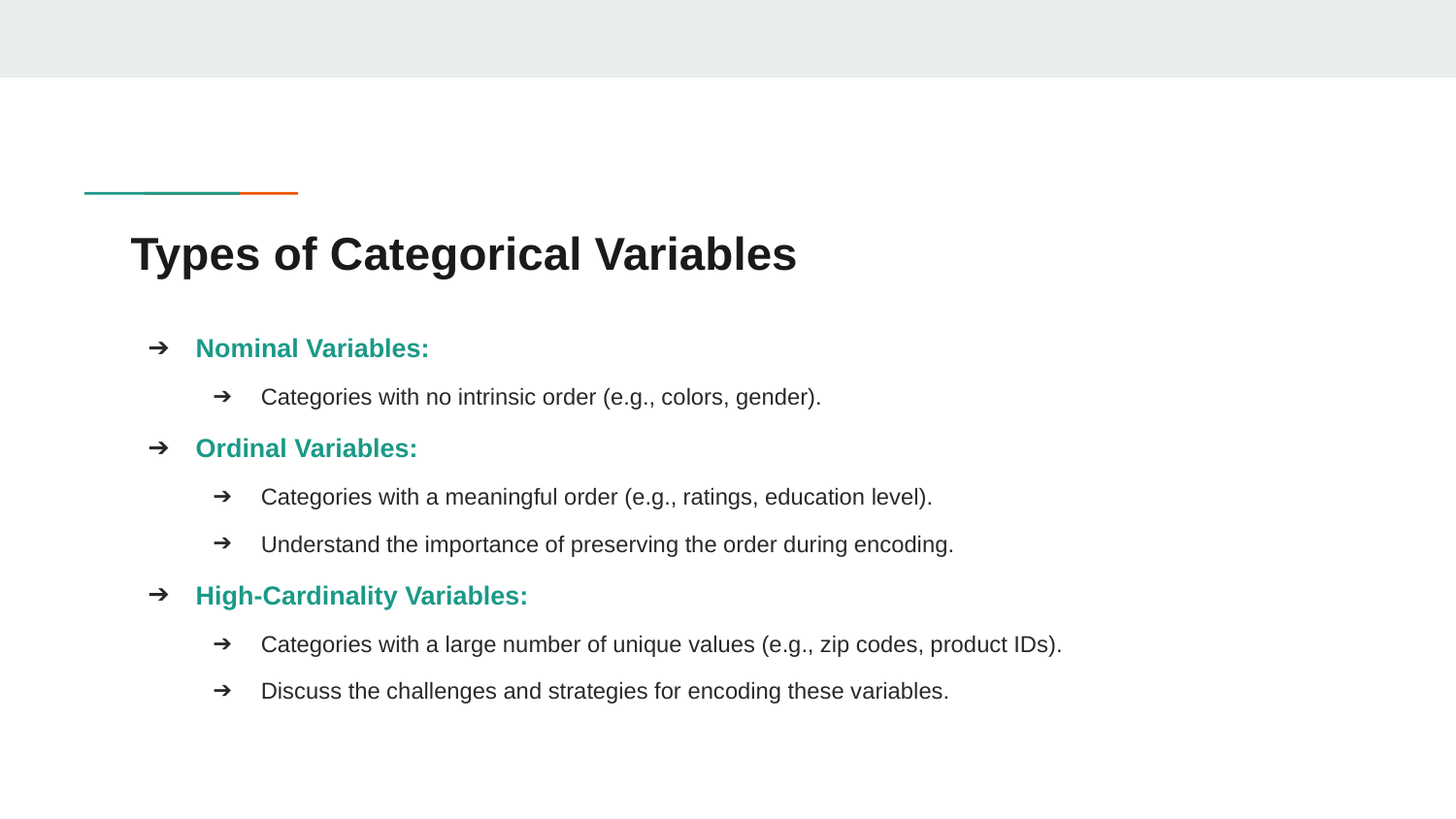

# Types of Categorical Variables
Nominal Variables:
Categories with no intrinsic order (e.g., colors, gender).
Ordinal Variables:
Categories with a meaningful order (e.g., ratings, education level).
Understand the importance of preserving the order during encoding.
High-Cardinality Variables:
Categories with a large number of unique values (e.g., zip codes, product IDs).
Discuss the challenges and strategies for encoding these variables.